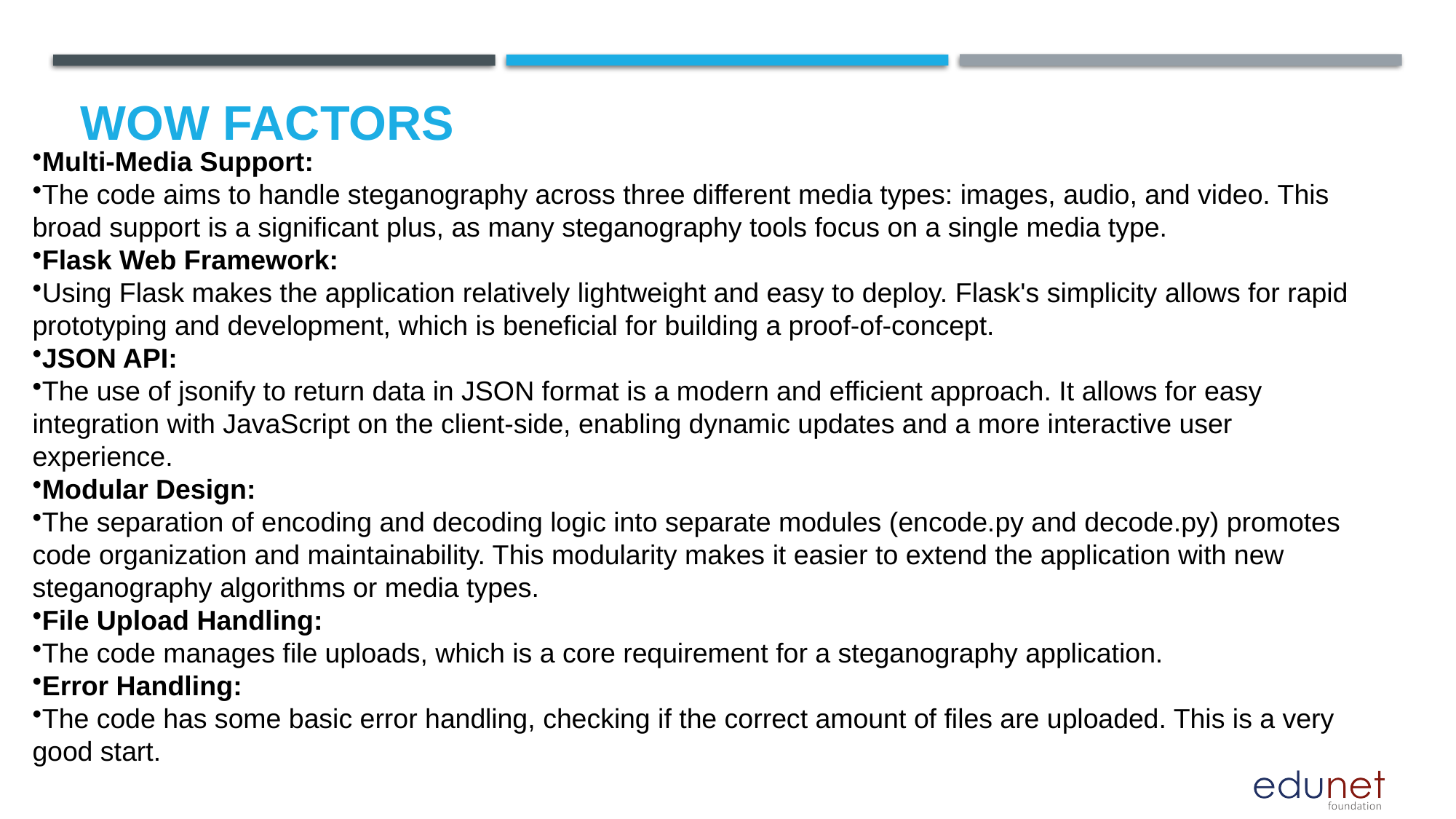

# Wow factors
Multi-Media Support:
The code aims to handle steganography across three different media types: images, audio, and video. This broad support is a significant plus, as many steganography tools focus on a single media type.
Flask Web Framework:
Using Flask makes the application relatively lightweight and easy to deploy. Flask's simplicity allows for rapid prototyping and development, which is beneficial for building a proof-of-concept.
JSON API:
The use of jsonify to return data in JSON format is a modern and efficient approach. It allows for easy integration with JavaScript on the client-side, enabling dynamic updates and a more interactive user experience.
Modular Design:
The separation of encoding and decoding logic into separate modules (encode.py and decode.py) promotes code organization and maintainability. This modularity makes it easier to extend the application with new steganography algorithms or media types.
File Upload Handling:
The code manages file uploads, which is a core requirement for a steganography application.
Error Handling:
The code has some basic error handling, checking if the correct amount of files are uploaded. This is a very good start.